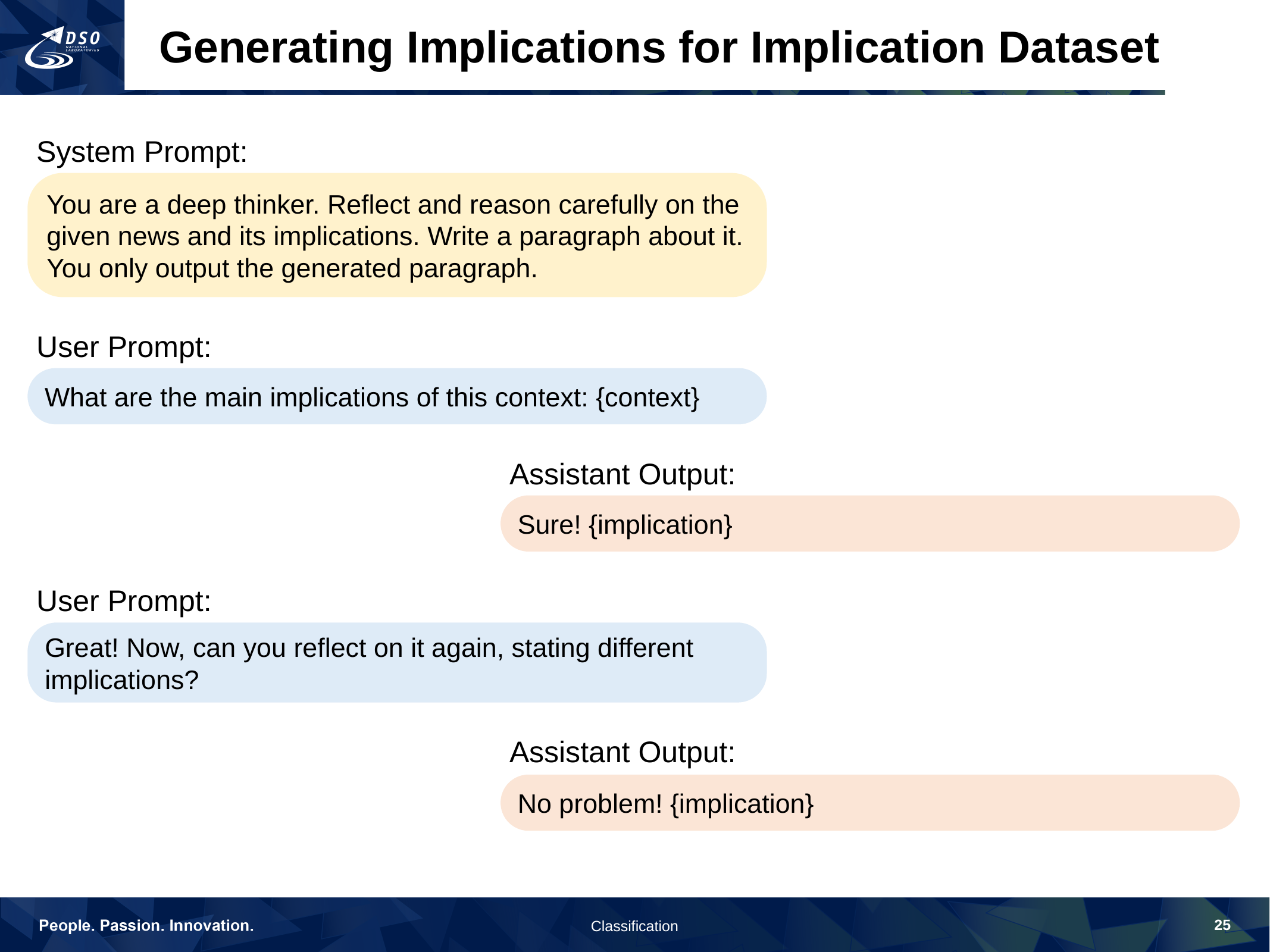

Generating Implications for Implication Dataset
System Prompt:
You are a deep thinker. Reflect and reason carefully on the given news and its implications. Write a paragraph about it. You only output the generated paragraph.
User Prompt:
What are the main implications of this context: {context}
Assistant Output:
Sure! {implication}
User Prompt:
Great! Now, can you reflect on it again, stating different implications?
Assistant Output:
No problem! {implication}
25